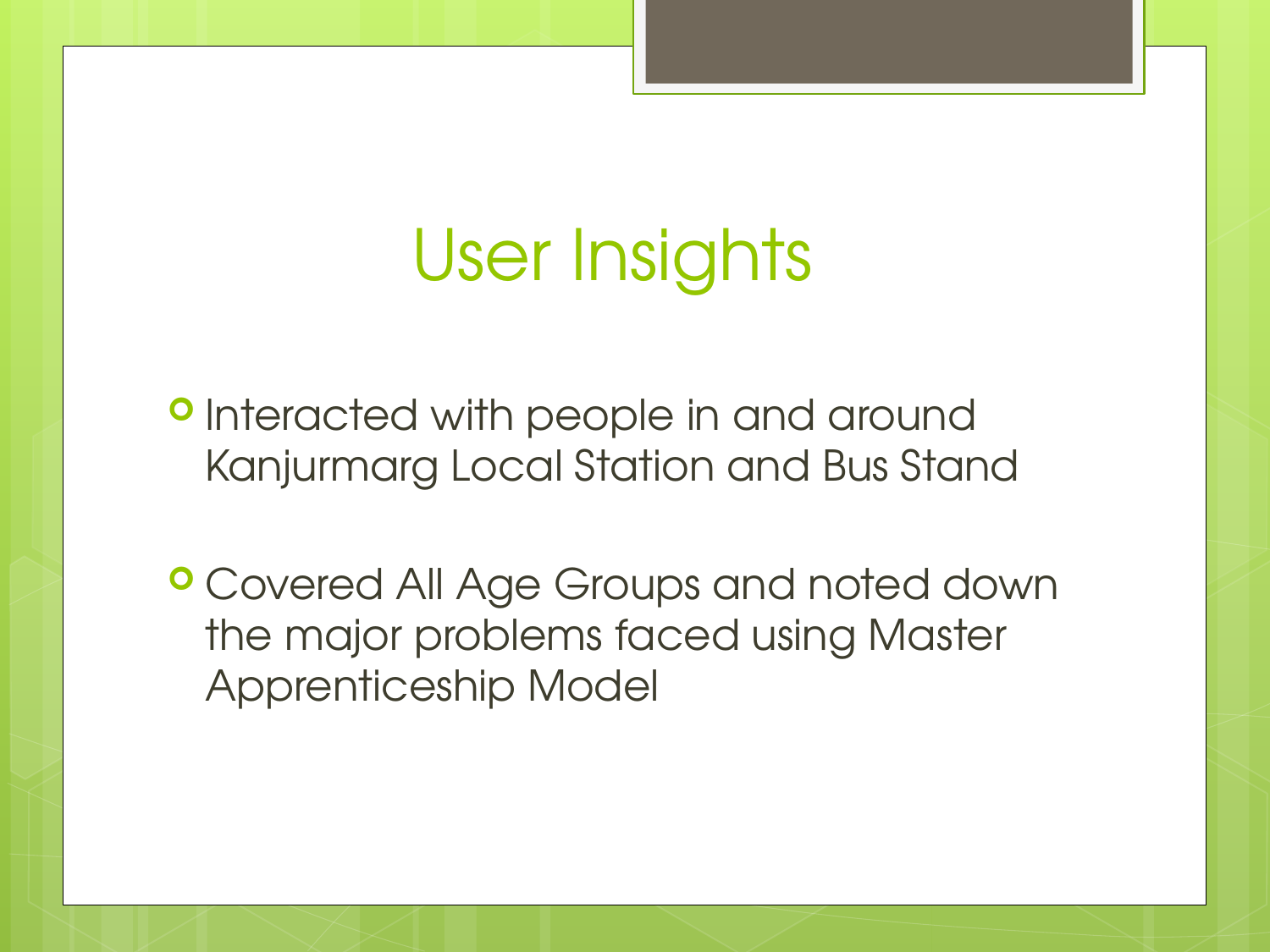

# User Insights

Interacted with people in and around Kanjurmarg Local Station and Bus Stand

Covered All Age Groups and noted down the major problems faced using Master Apprenticeship Model